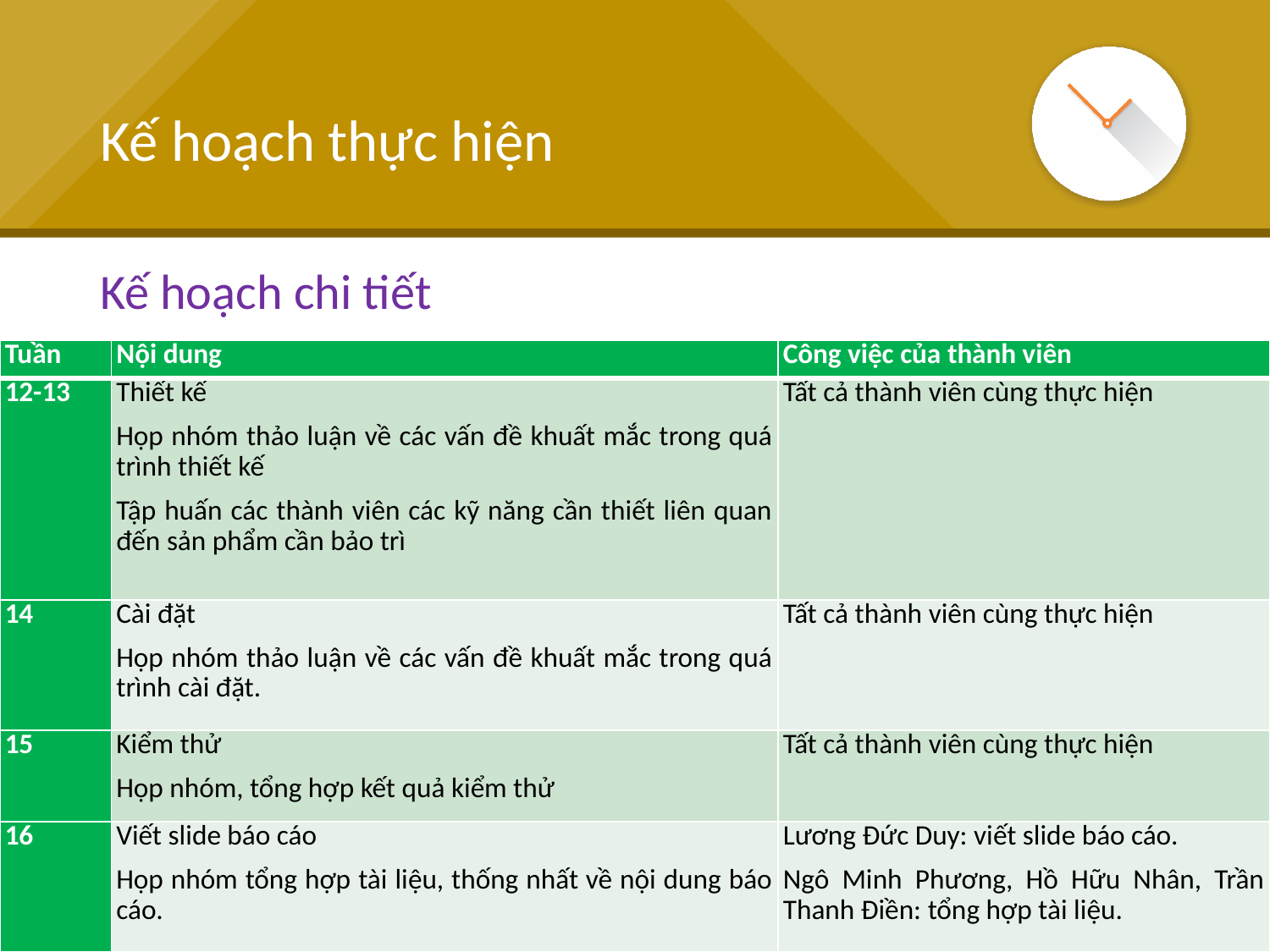

# Kế hoạch thực hiện
Kế hoạch chi tiết
| Tuần | Nội dung | Công việc của thành viên |
| --- | --- | --- |
| 12-13 | Thiết kế Họp nhóm thảo luận về các vấn đề khuất mắc trong quá trình thiết kế Tập huấn các thành viên các kỹ năng cần thiết liên quan đến sản phẩm cần bảo trì | Tất cả thành viên cùng thực hiện |
| 14 | Cài đặt Họp nhóm thảo luận về các vấn đề khuất mắc trong quá trình cài đặt. | Tất cả thành viên cùng thực hiện |
| 15 | Kiểm thử Họp nhóm, tổng hợp kết quả kiểm thử | Tất cả thành viên cùng thực hiện |
| 16 | Viết slide báo cáo Họp nhóm tổng hợp tài liệu, thống nhất về nội dung báo cáo. | Lương Đức Duy: viết slide báo cáo. Ngô Minh Phương, Hồ Hữu Nhân, Trần Thanh Điền: tổng hợp tài liệu. |